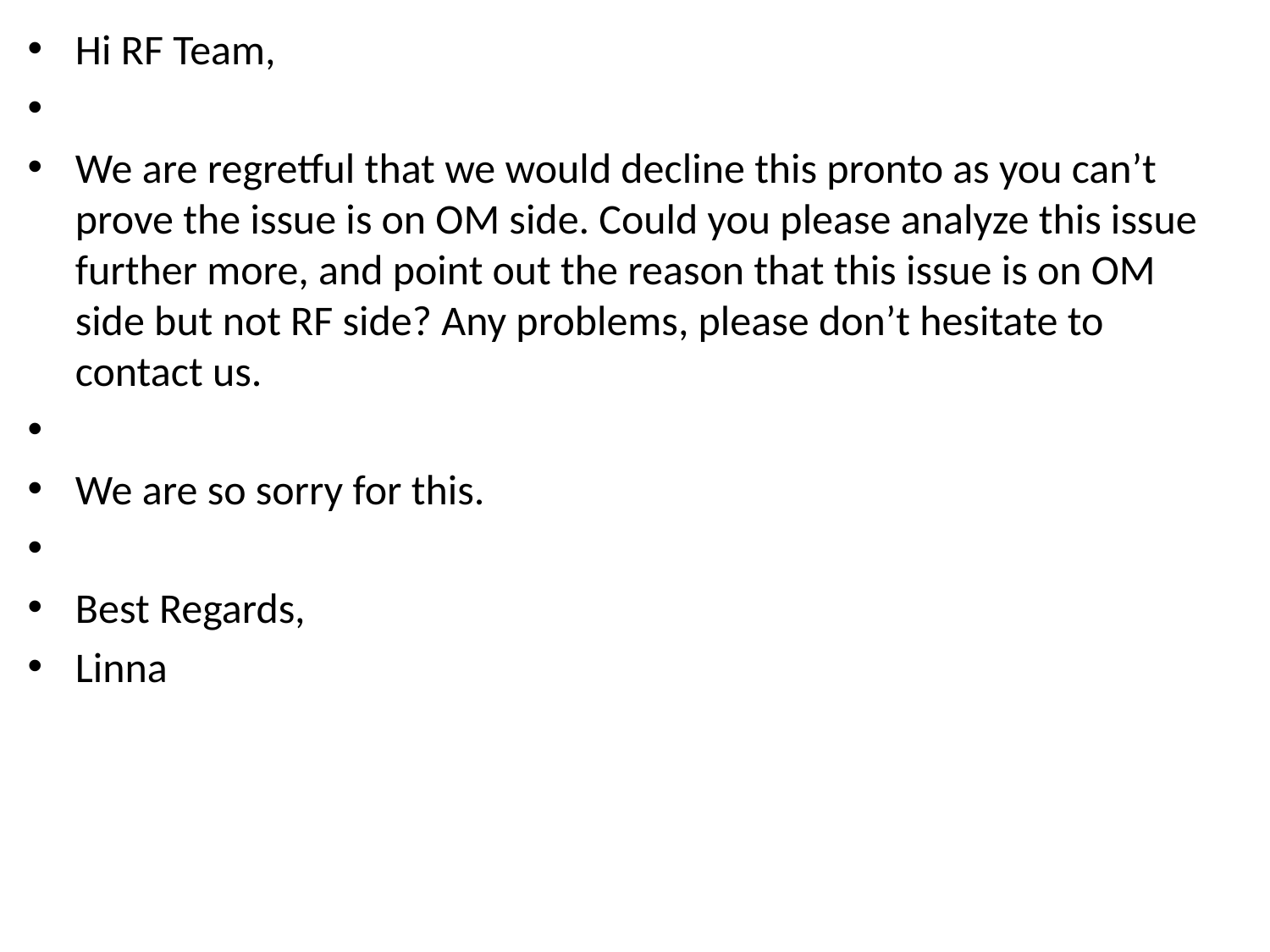

Hi RF Team,

We are regretful that we would decline this pronto as you can’t prove the issue is on OM side. Could you please analyze this issue further more, and point out the reason that this issue is on OM side but not RF side? Any problems, please don’t hesitate to contact us.

We are so sorry for this.

Best Regards,
Linna